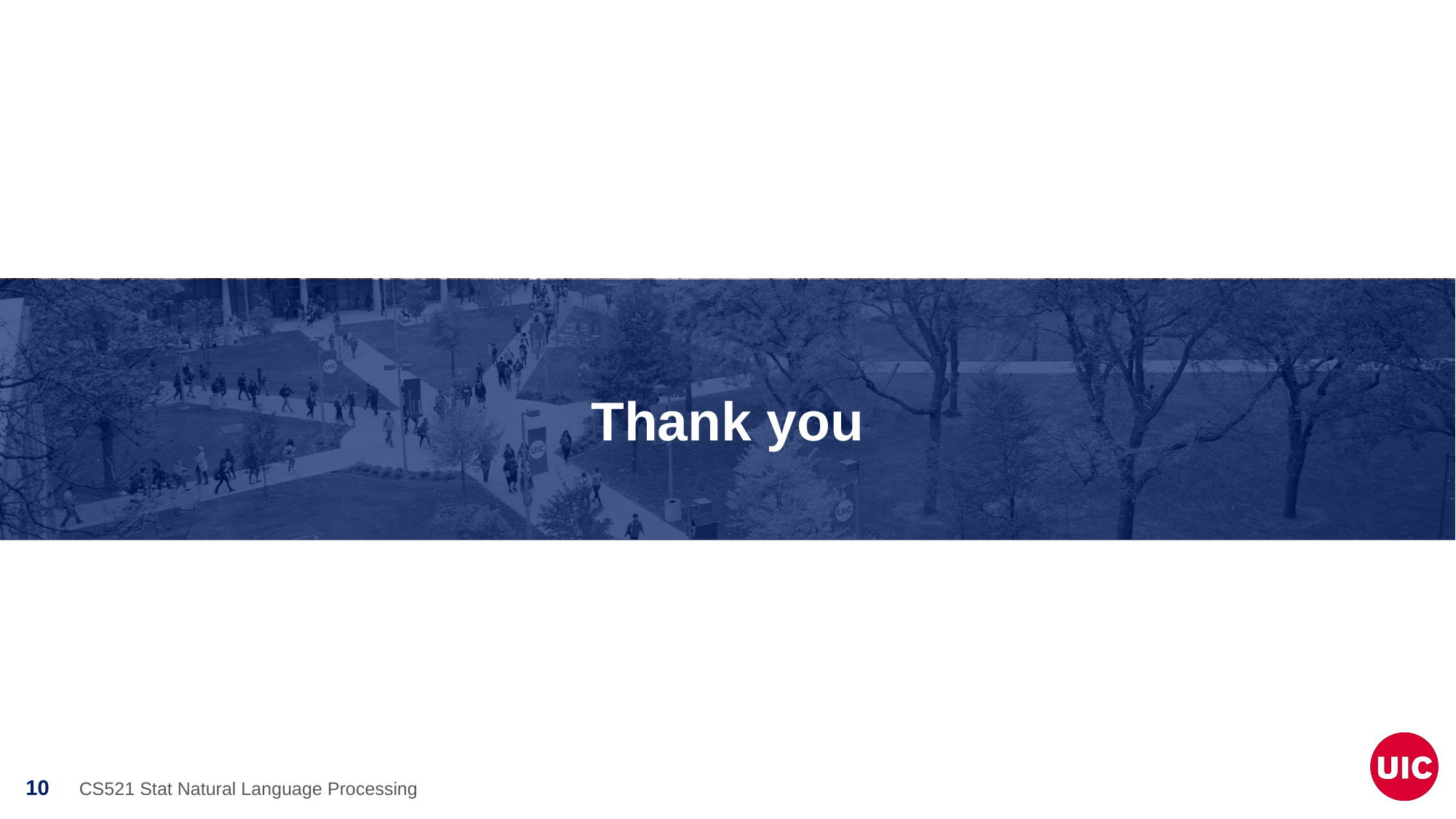

# Thank you
CS521 Stat Natural Language Processing